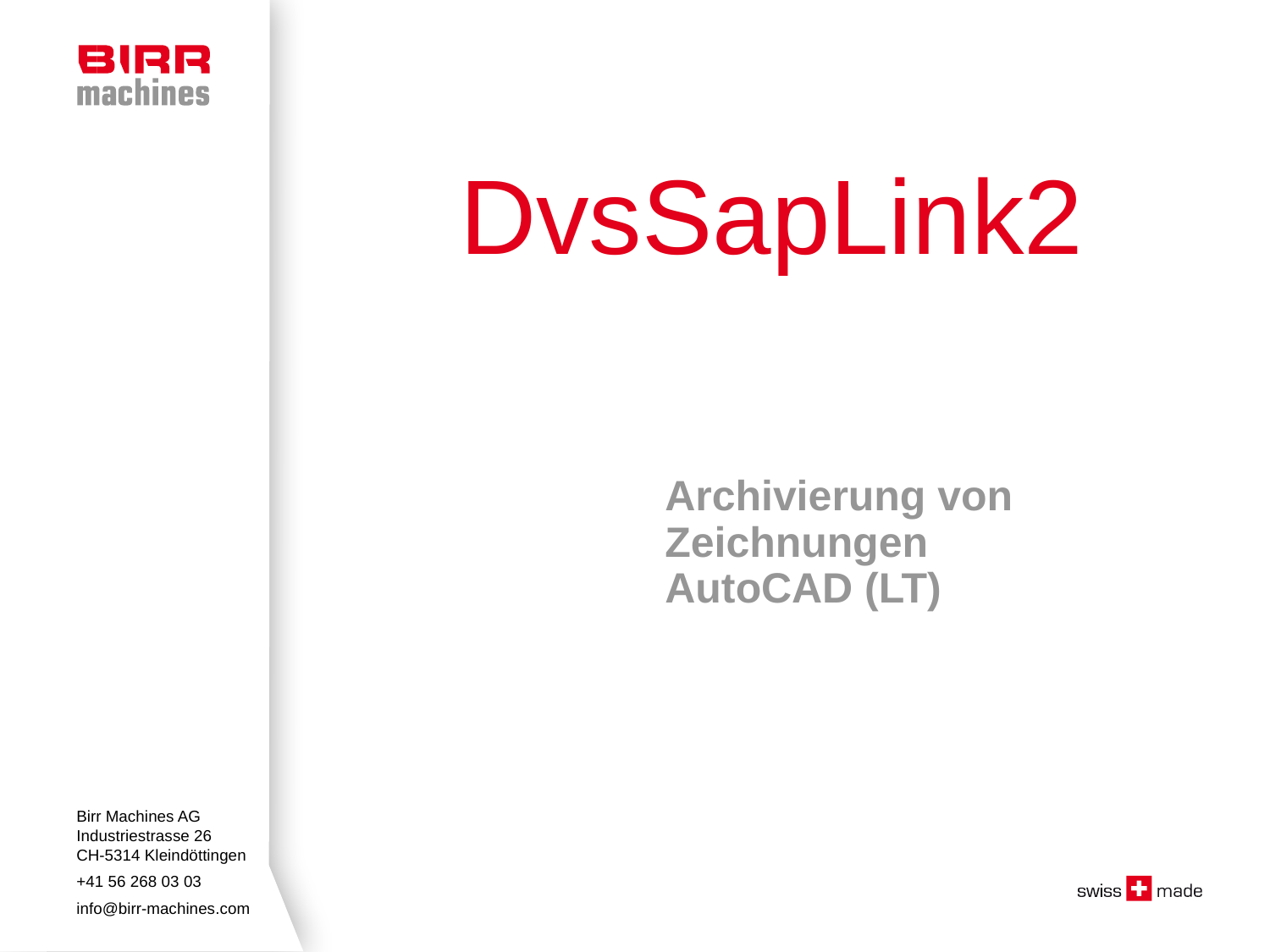

# DvsSapLink2
Archivierung von Zeichnungen
AutoCAD (LT)